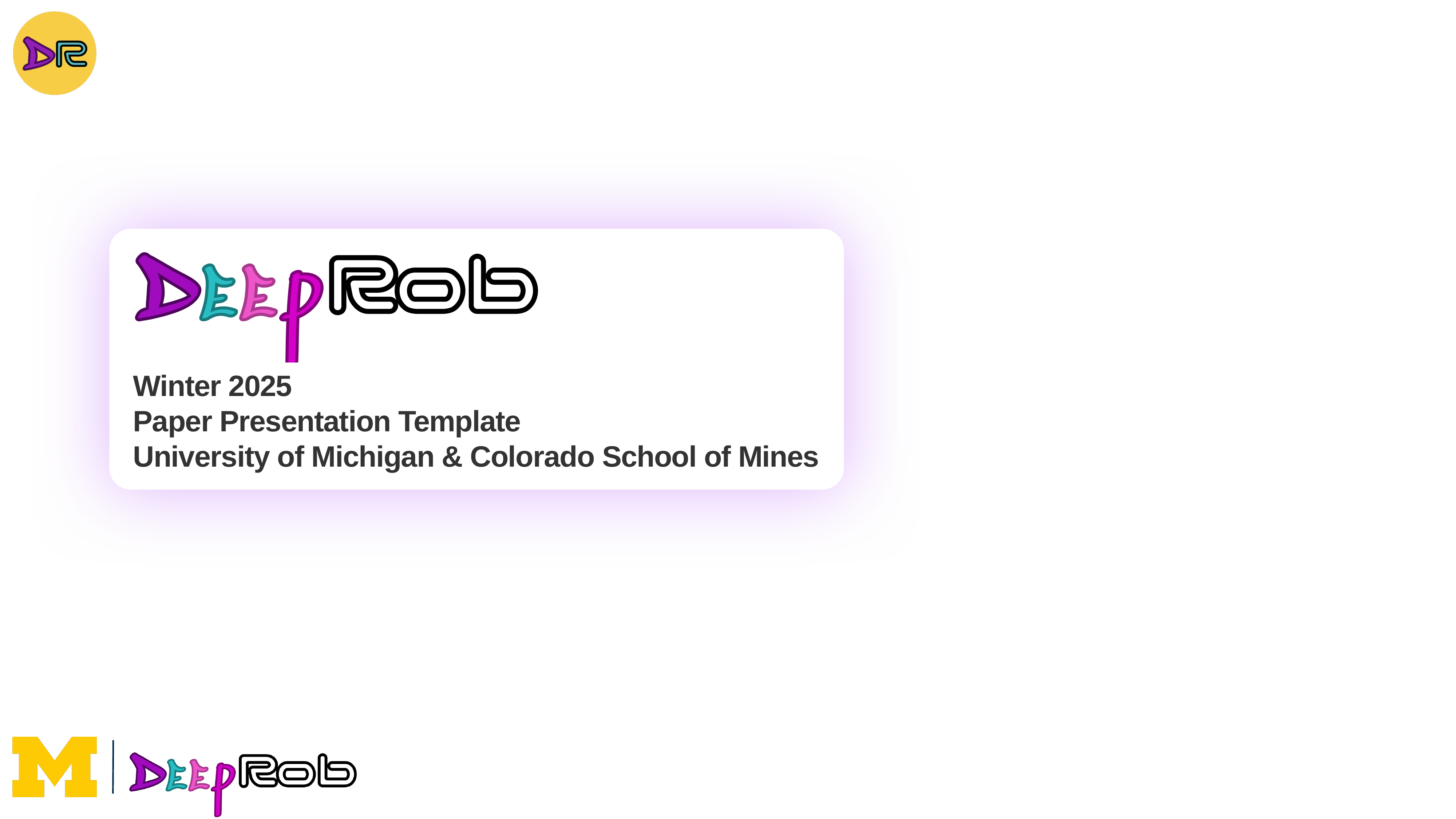

Winter 2025
Paper Presentation Template
University of Michigan & Colorado School of Mines
1